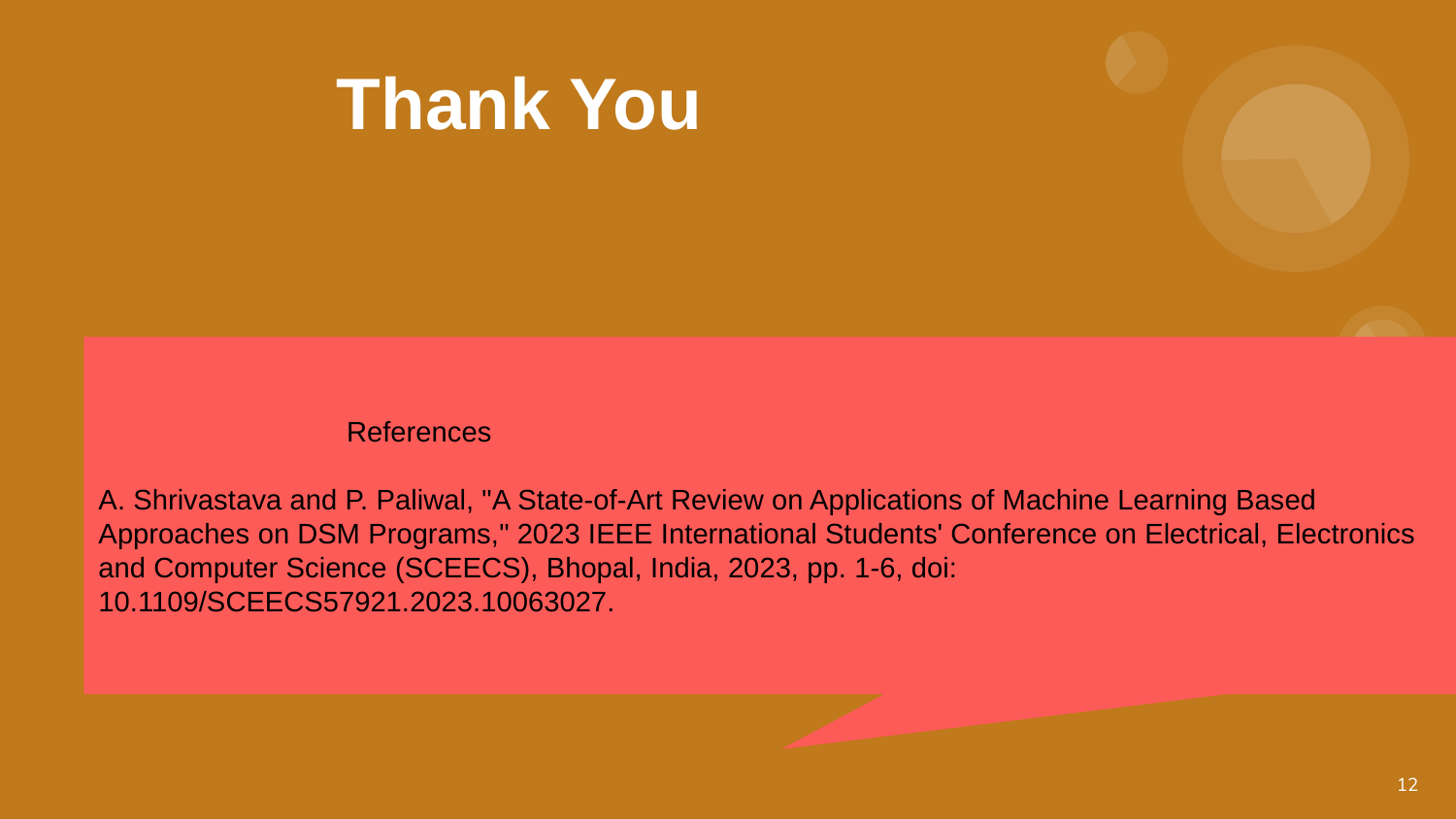

# Thank You
                               References

A. Shrivastava and P. Paliwal, "A State-of-Art Review on Applications of Machine Learning Based Approaches on DSM Programs," 2023 IEEE International Students' Conference on Electrical, Electronics and Computer Science (SCEECS), Bhopal, India, 2023, pp. 1-6, doi: 10.1109/SCEECS57921.2023.10063027.
12